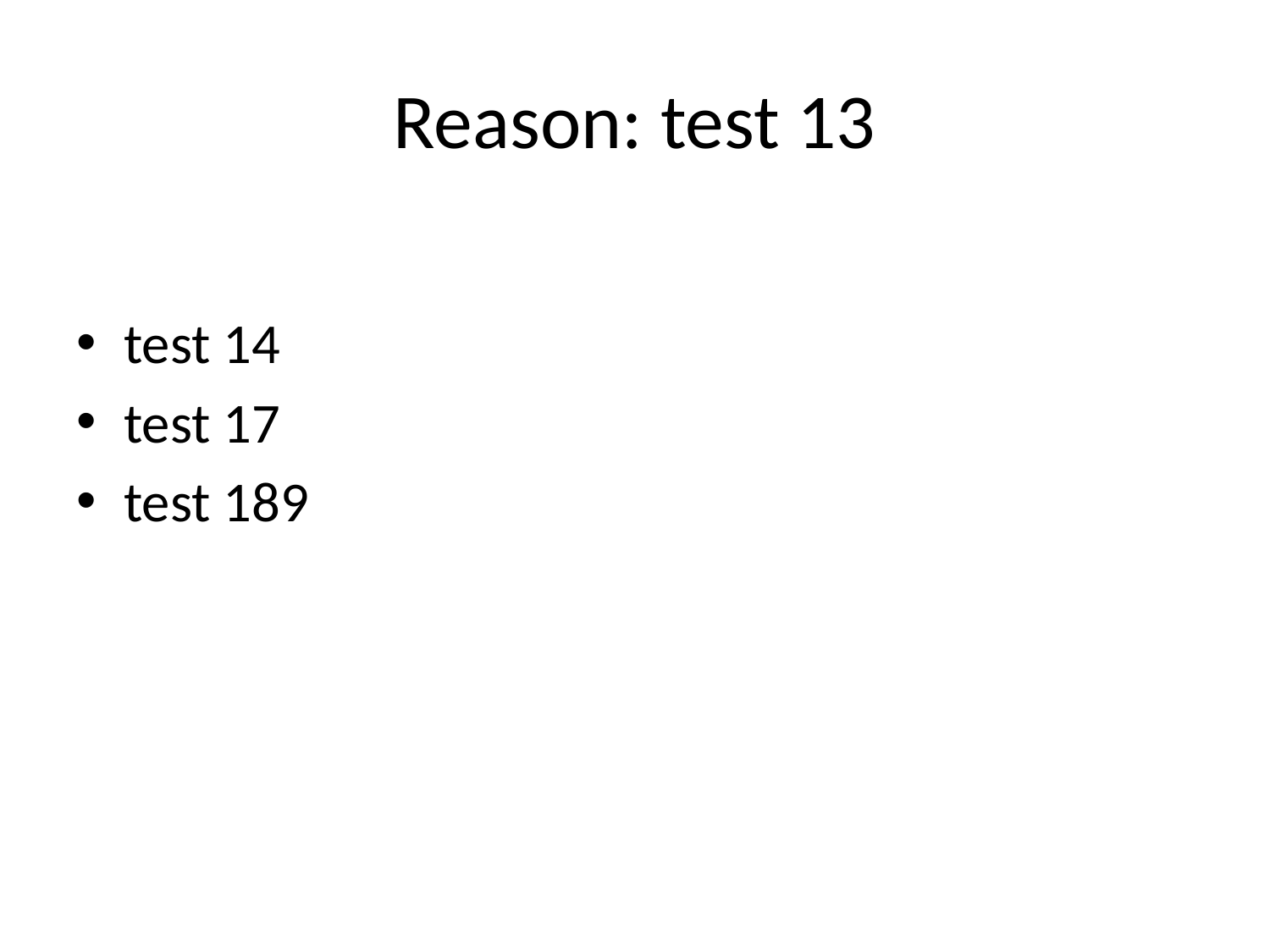

# Reason: test 13

test 14
test 17
test 189